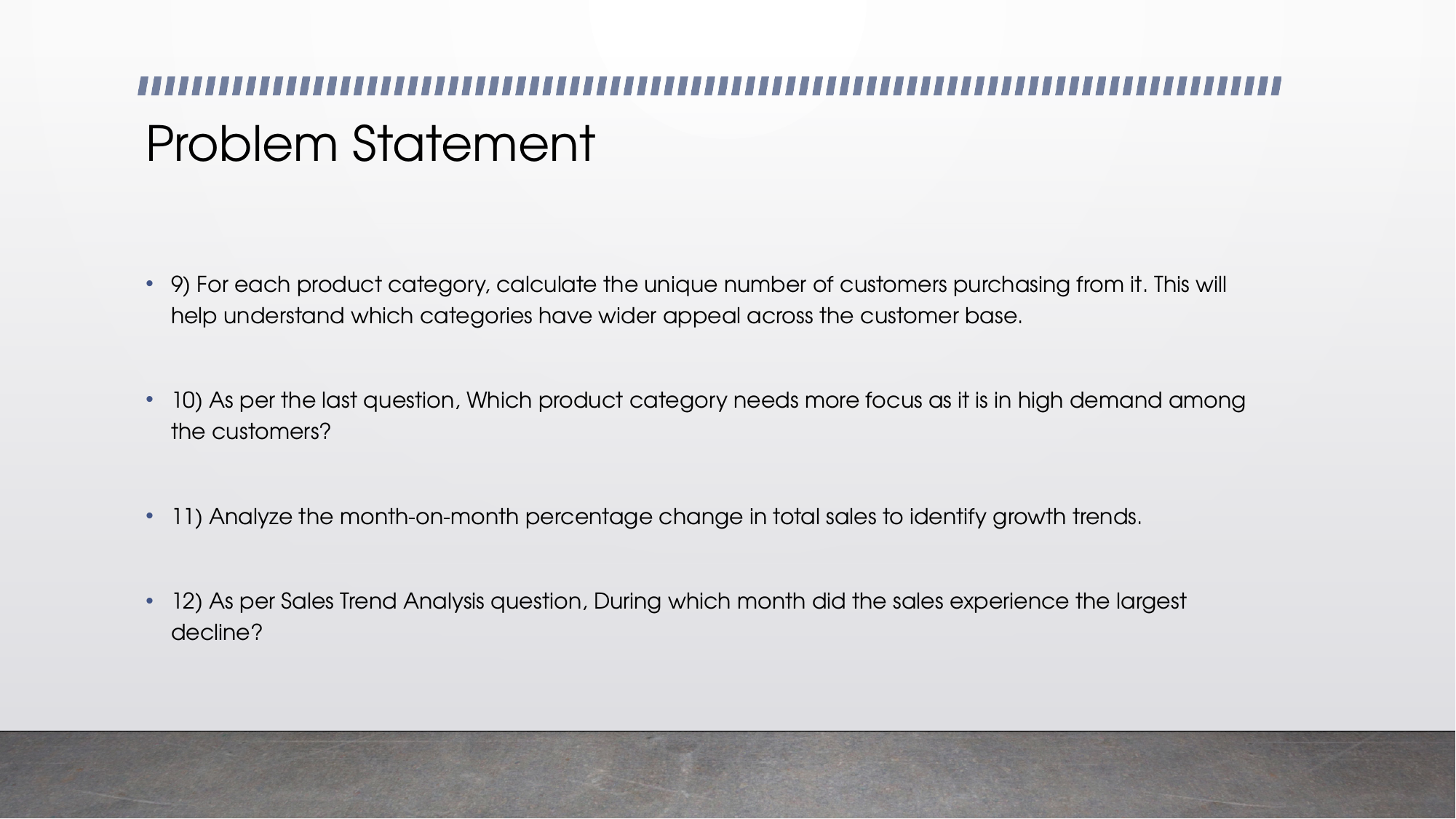

# Problem Statement
9) For each product category, calculate the unique number of customers purchasing from it. This will help understand which categories have wider appeal across the customer base.

10) As per the last question, Which product category needs more focus as it is in high demand among the customers?

11) Analyze the month-on-month percentage change in total sales to identify growth trends.

12) As per Sales Trend Analysis question, During which month did the sales experience the largest decline?